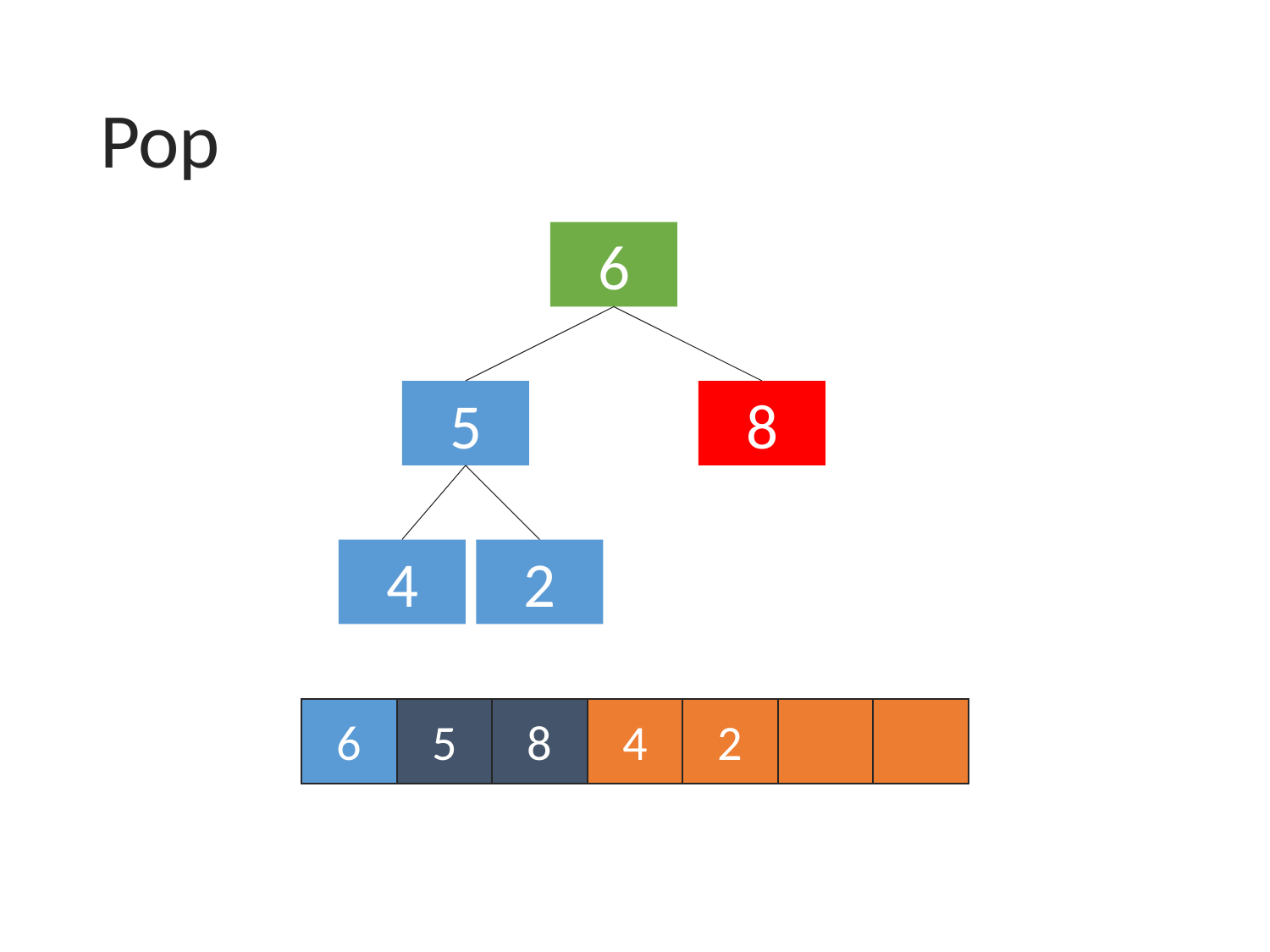

# Pop
6
5
8
4
2
6
5
8
4
2